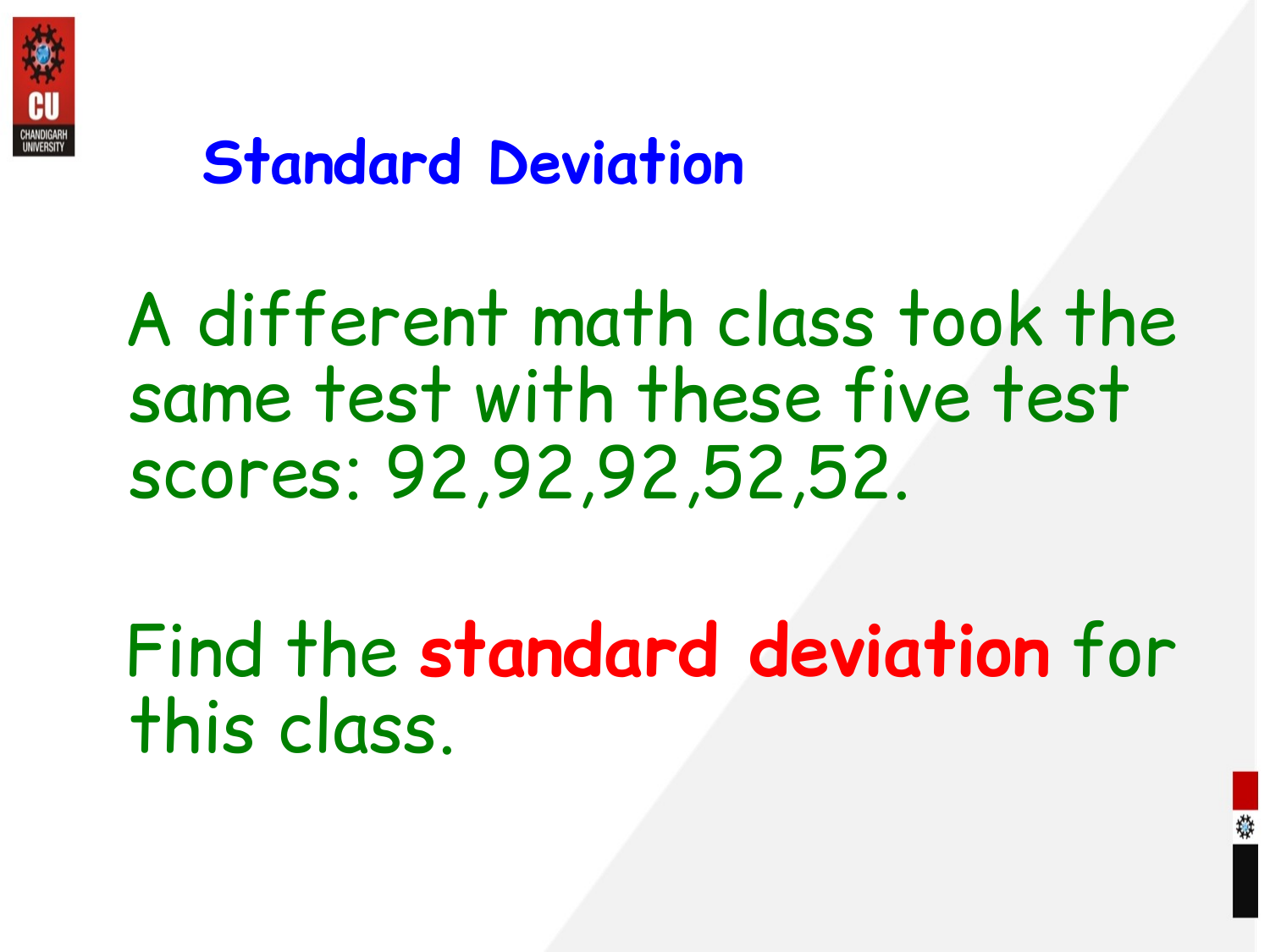

# Standard Deviation

A different math class took the same test with these five test scores: 92,92,92,52,52.

Find the standard deviation for this class.